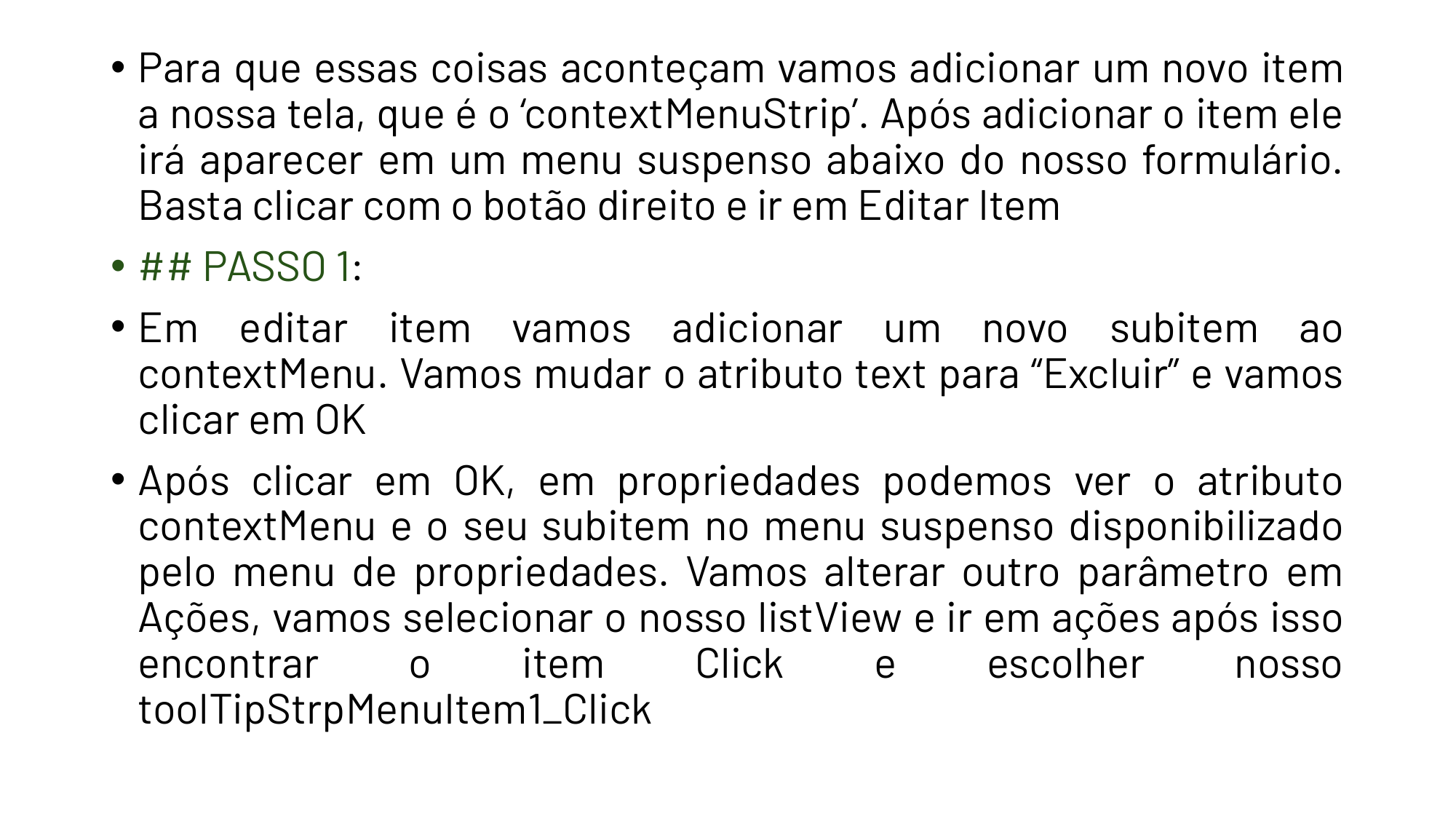

Para que essas coisas aconteçam vamos adicionar um novo item a nossa tela, que é o ‘contextMenuStrip’. Após adicionar o item ele irá aparecer em um menu suspenso abaixo do nosso formulário. Basta clicar com o botão direito e ir em Editar Item
## PASSO 1:
Em editar item vamos adicionar um novo subitem ao contextMenu. Vamos mudar o atributo text para “Excluir” e vamos clicar em OK
Após clicar em OK, em propriedades podemos ver o atributo contextMenu e o seu subitem no menu suspenso disponibilizado pelo menu de propriedades. Vamos alterar outro parâmetro em Ações, vamos selecionar o nosso listView e ir em ações após isso encontrar o item Click e escolher nosso toolTipStrpMenuItem1_Click